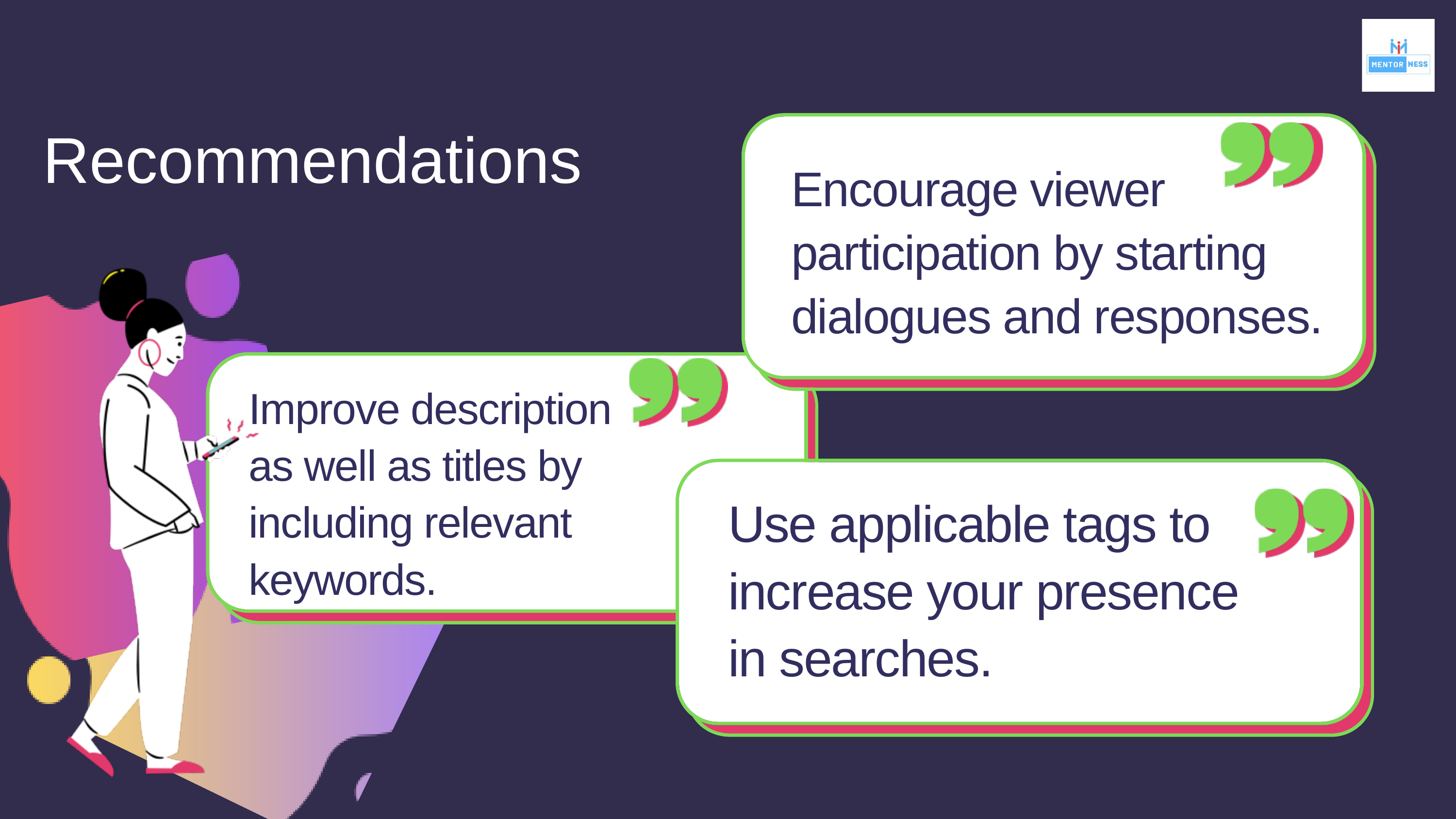

Recommendations
Encourage viewer participation by starting dialogues and responses.

Improve description as well as titles by including relevant keywords.

Use applicable tags to increase your presence in searches.